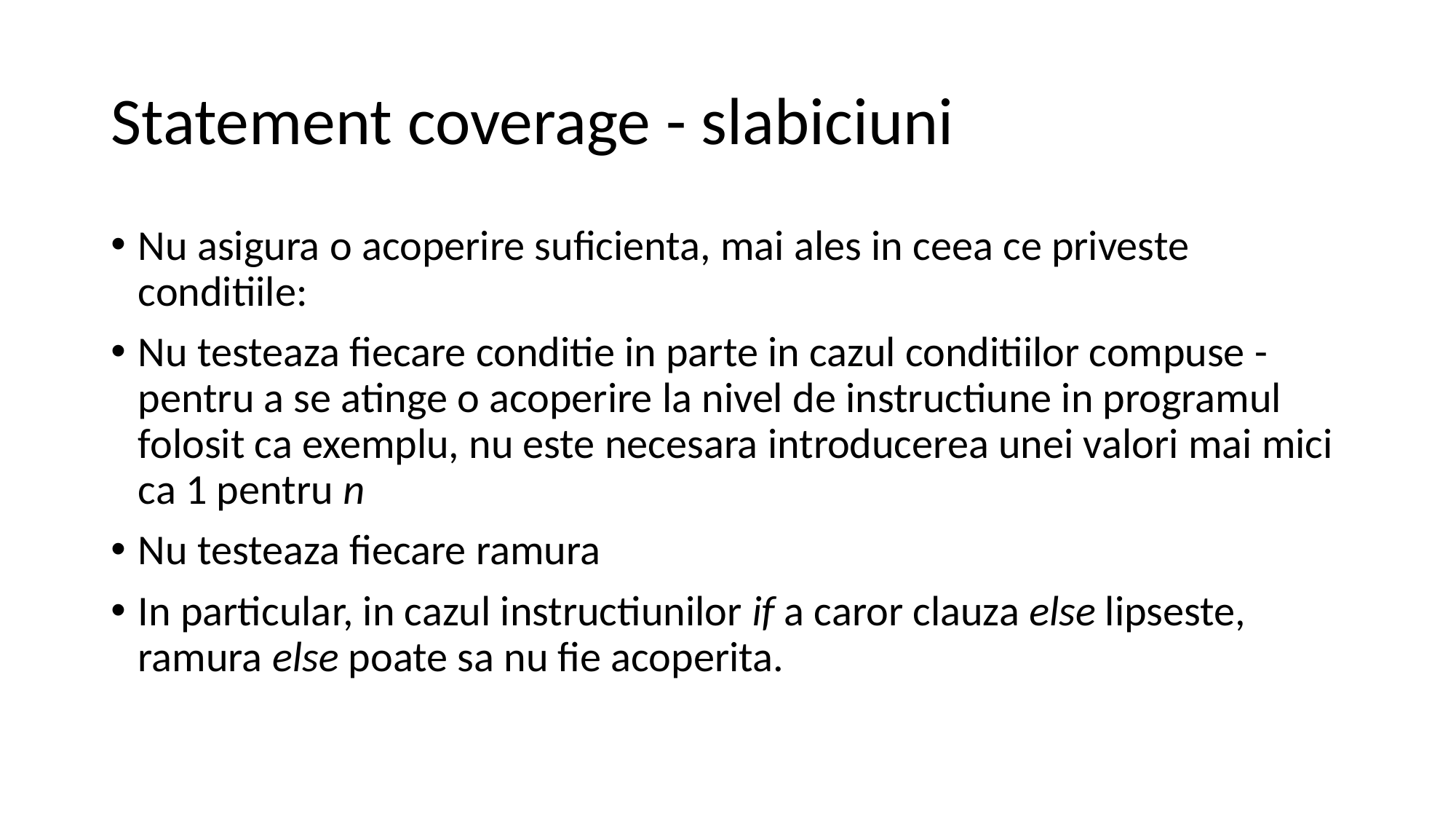

# Statement coverage - slabiciuni
Nu asigura o acoperire suficienta, mai ales in ceea ce priveste conditiile:
Nu testeaza fiecare conditie in parte in cazul conditiilor compuse - pentru a se atinge o acoperire la nivel de instructiune in programul folosit ca exemplu, nu este necesara introducerea unei valori mai mici ca 1 pentru n
Nu testeaza fiecare ramura
In particular, in cazul instructiunilor if a caror clauza else lipseste, ramura else poate sa nu fie acoperita.